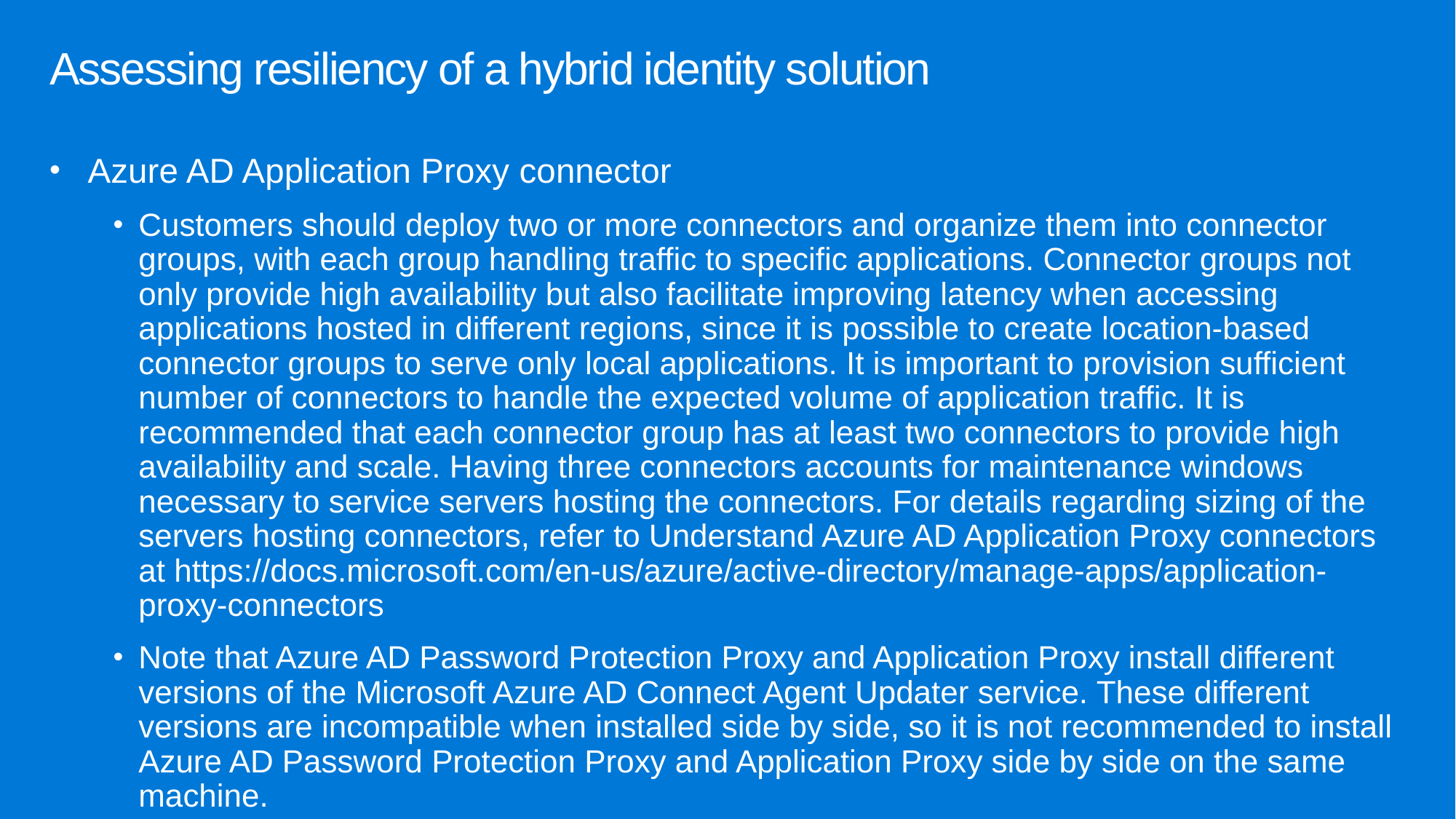

# Assessing resiliency of a hybrid identity solution
Azure AD Application Proxy connector
Customers should deploy two or more connectors and organize them into connector groups, with each group handling traffic to specific applications. Connector groups not only provide high availability but also facilitate improving latency when accessing applications hosted in different regions, since it is possible to create location-based connector groups to serve only local applications. It is important to provision sufficient number of connectors to handle the expected volume of application traffic. It is recommended that each connector group has at least two connectors to provide high availability and scale. Having three connectors accounts for maintenance windows necessary to service servers hosting the connectors. For details regarding sizing of the servers hosting connectors, refer to Understand Azure AD Application Proxy connectors at https://docs.microsoft.com/en-us/azure/active-directory/manage-apps/application-proxy-connectors
Note that Azure AD Password Protection Proxy and Application Proxy install different versions of the Microsoft Azure AD Connect Agent Updater service. These different versions are incompatible when installed side by side, so it is not recommended to install Azure AD Password Protection Proxy and Application Proxy side by side on the same machine.